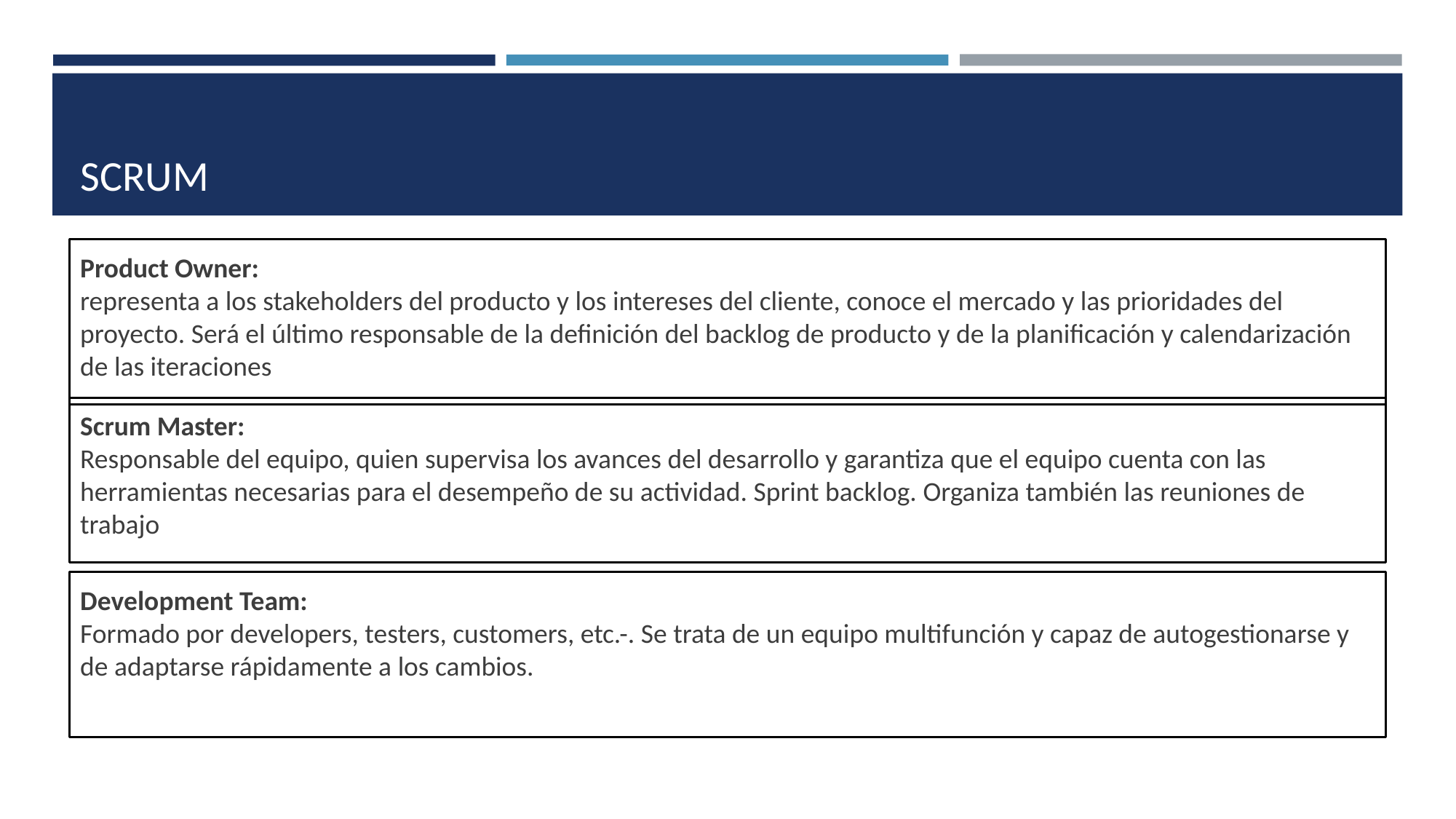

# SCRUM
Product Owner:
representa a los stakeholders del producto y los intereses del cliente, conoce el mercado y las prioridades del proyecto. Será el último responsable de la definición del backlog de producto y de la planificación y calendarización de las iteraciones
Scrum Master:
Responsable del equipo, quien supervisa los avances del desarrollo y garantiza que el equipo cuenta con las herramientas necesarias para el desempeño de su actividad. Sprint backlog. Organiza también las reuniones de trabajo
Development Team:
Formado por developers, testers, customers, etc.-. Se trata de un equipo multifunción y capaz de autogestionarse y de adaptarse rápidamente a los cambios.